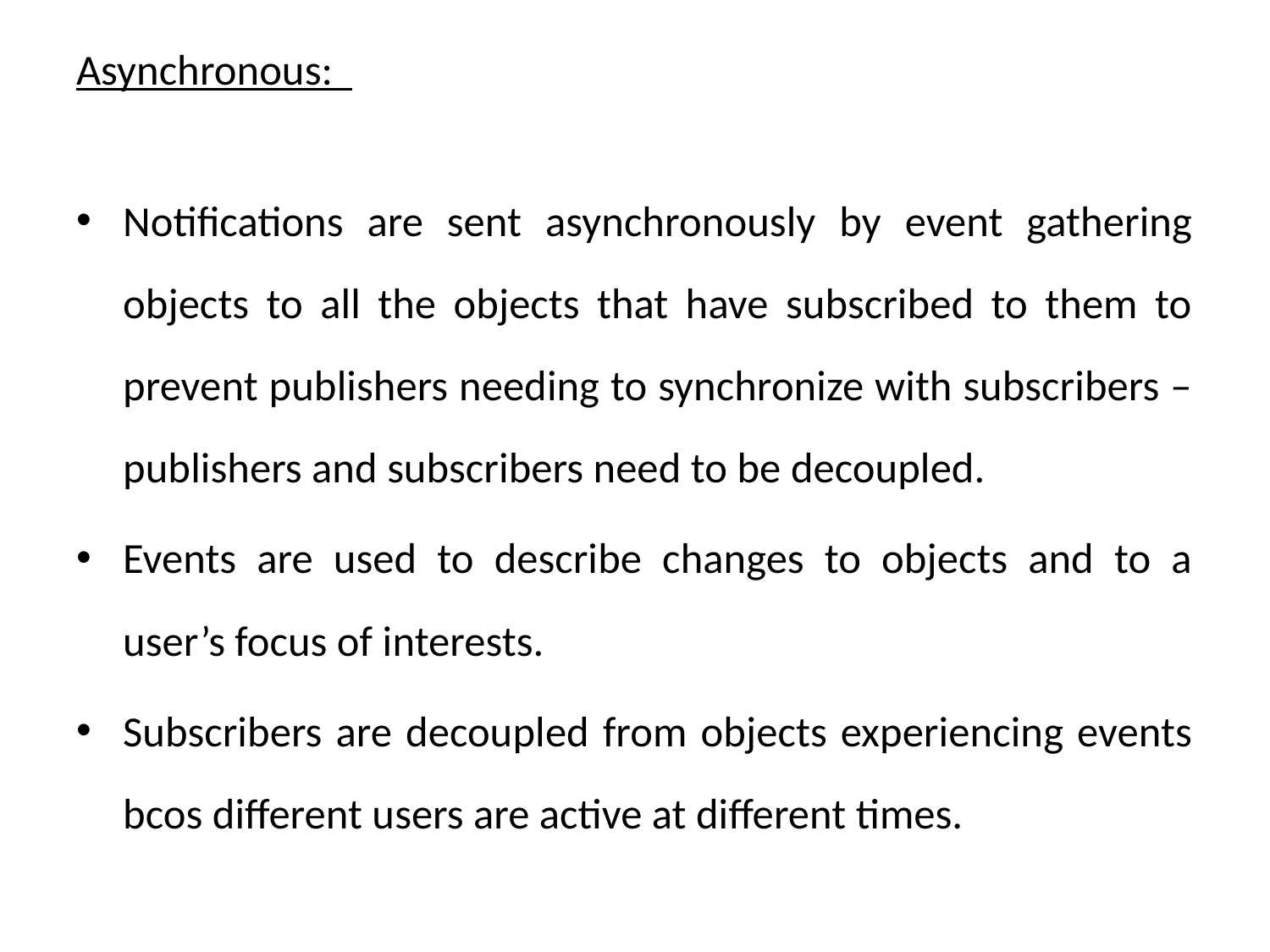

Asynchronous:

Notifications are sent asynchronously by event gathering objects to all the objects that have subscribed to them to prevent publishers needing to synchronize with subscribers – publishers and subscribers need to be decoupled.
Events are used to describe changes to objects and to a user’s focus of interests.
Subscribers are decoupled from objects experiencing events bcos different users are active at different times.